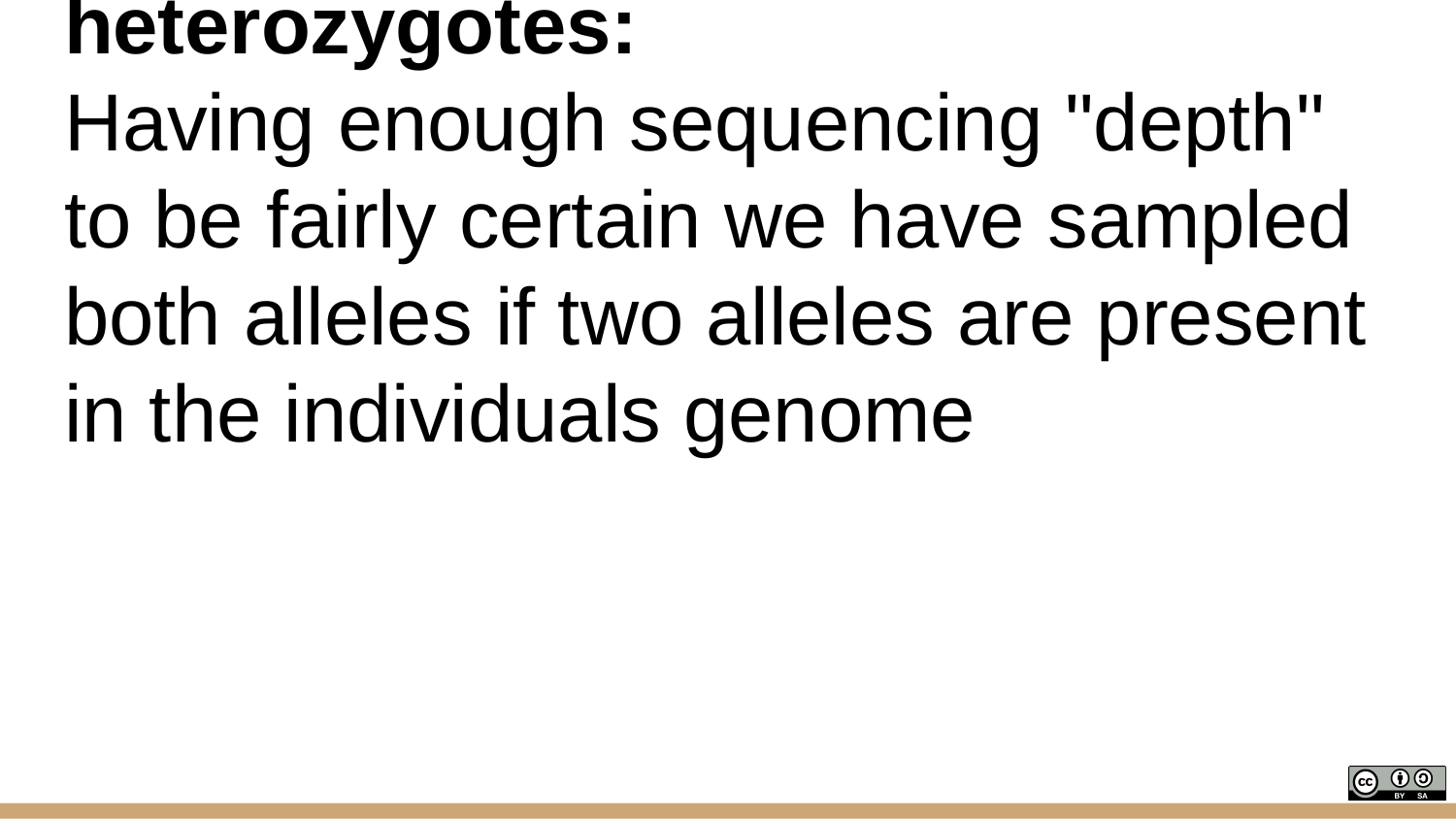

# A challenge in detecting heterozygotes:
Having enough sequencing "depth" to be fairly certain we have sampled both alleles if two alleles are present in the individuals genome